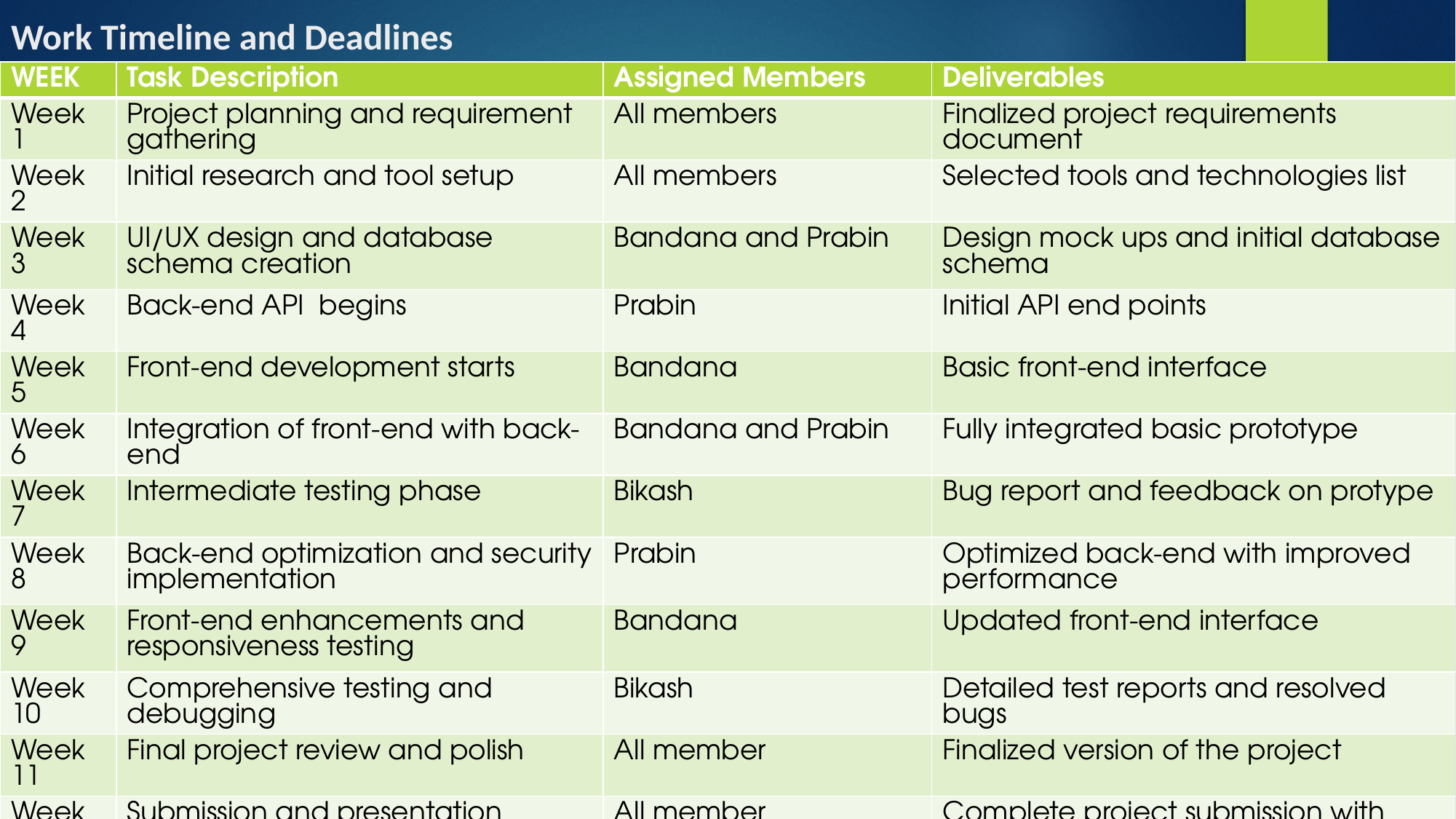

# Work Timeline and Deadlines
| WEEK | Task Description | Assigned Members | Deliverables |
| --- | --- | --- | --- |
| Week 1 | Project planning and requirement gathering | All members | Finalized project requirements document |
| Week 2 | Initial research and tool setup | All members | Selected tools and technologies list |
| Week 3 | UI/UX design and database schema creation | Bandana and Prabin | Design mock ups and initial database schema |
| Week 4 | Back-end API begins | Prabin | Initial API end points |
| Week 5 | Front-end development starts | Bandana | Basic front-end interface |
| Week 6 | Integration of front-end with back-end | Bandana and Prabin | Fully integrated basic prototype |
| Week 7 | Intermediate testing phase | Bikash | Bug report and feedback on protype |
| Week 8 | Back-end optimization and security implementation | Prabin | Optimized back-end with improved performance |
| Week 9 | Front-end enhancements and responsiveness testing | Bandana | Updated front-end interface |
| Week 10 | Comprehensive testing and debugging | Bikash | Detailed test reports and resolved bugs |
| Week 11 | Final project review and polish | All member | Finalized version of the project |
| Week 12 | Submission and presentation preparation | All member | Complete project submission with documentation and presentation slides |